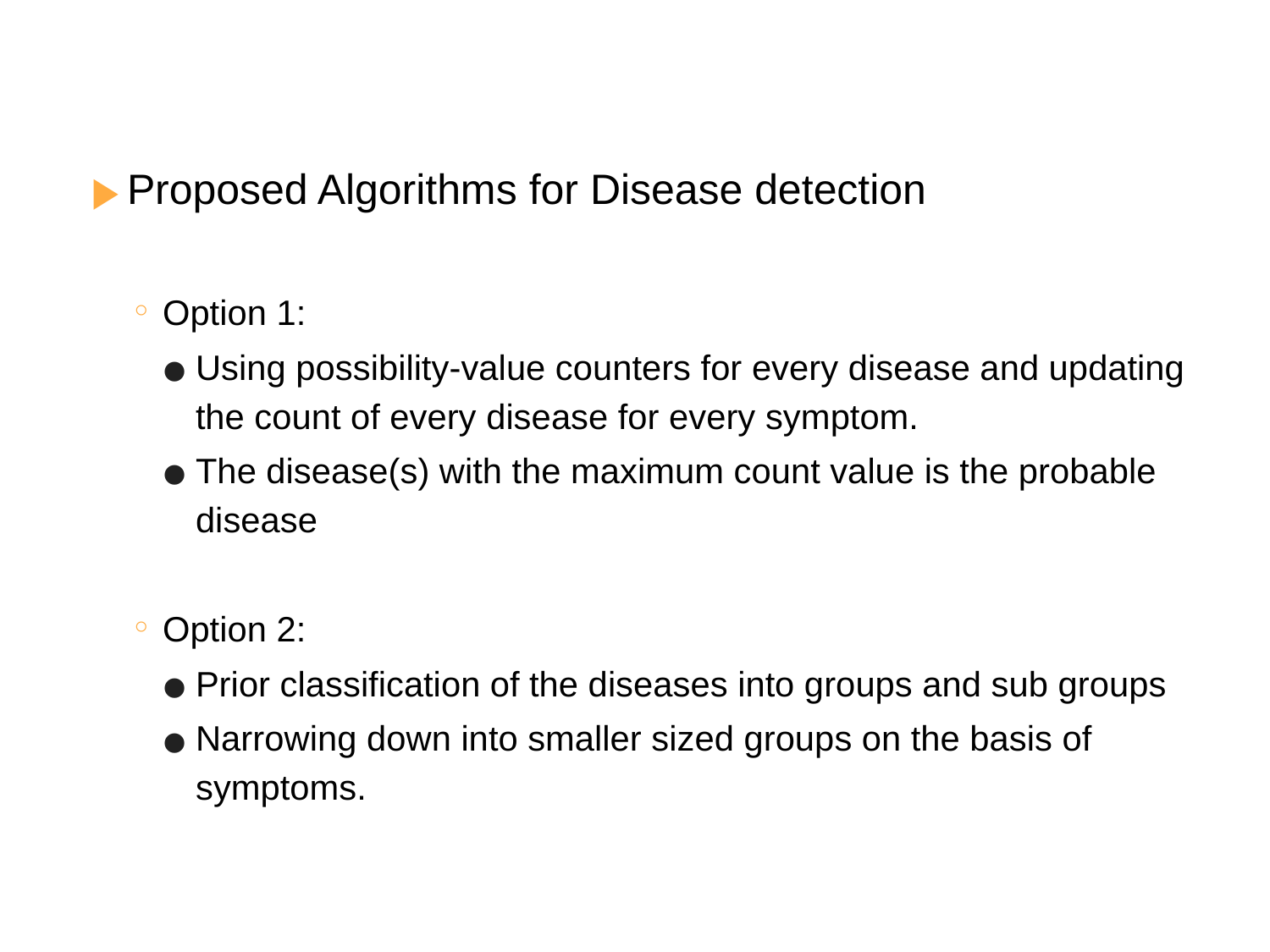

#
Proposed Algorithms for Disease detection

Option 1:
Using possibility-value counters for every disease and updating the count of every disease for every symptom.
The disease(s) with the maximum count value is the probable disease

Option 2:
Prior classification of the diseases into groups and sub groups
Narrowing down into smaller sized groups on the basis of symptoms.